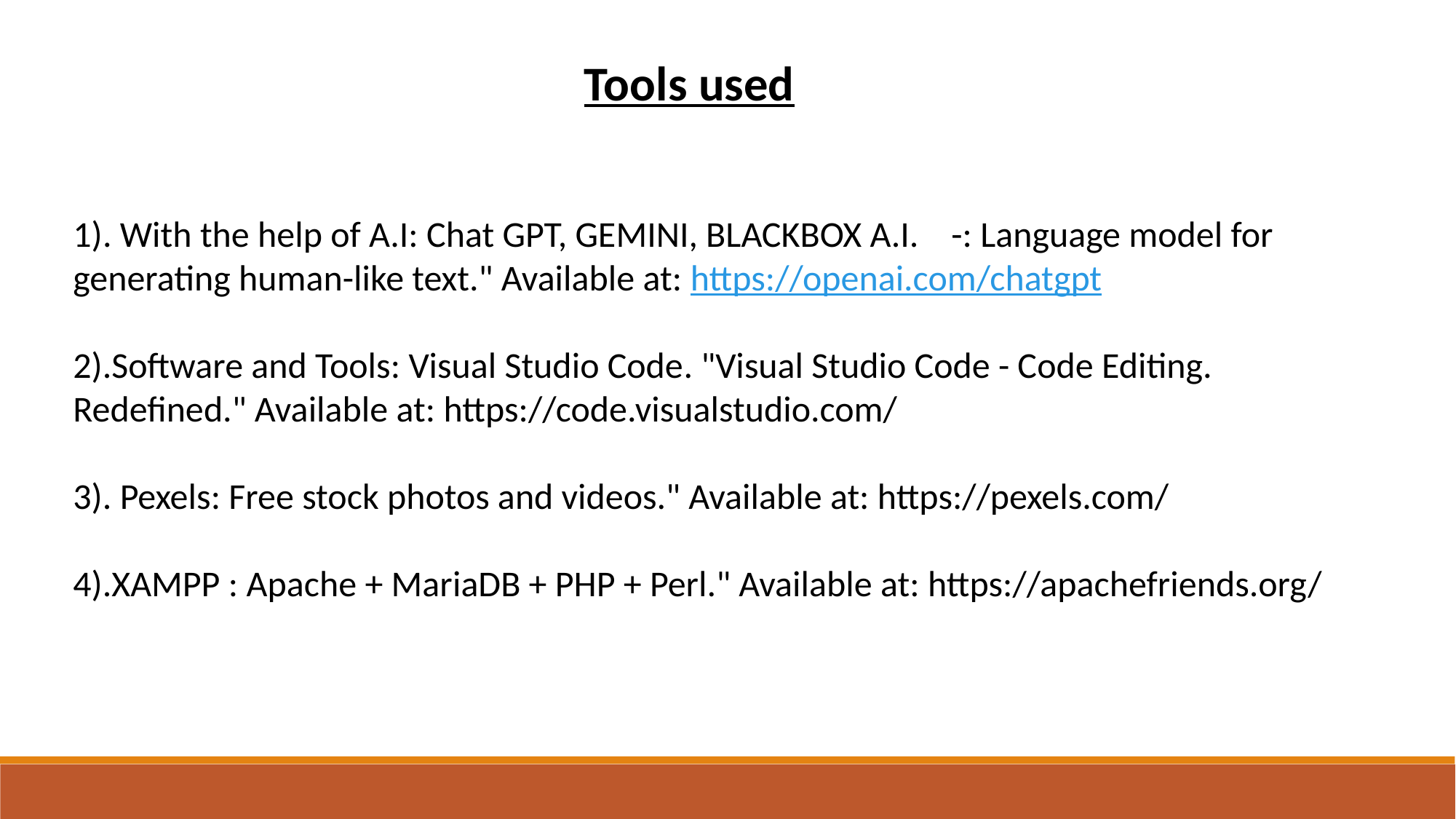

Tools used
1). With the help of A.I: Chat GPT, GEMINI, BLACKBOX A.I.    -: Language model for generating human-like text." Available at: https://openai.com/chatgpt

2).Software and Tools: Visual Studio Code. "Visual Studio Code - Code Editing. Redefined." Available at: https://code.visualstudio.com/

3). Pexels: Free stock photos and videos." Available at: https://pexels.com/

4).XAMPP : Apache + MariaDB + PHP + Perl." Available at: https://apachefriends.org/